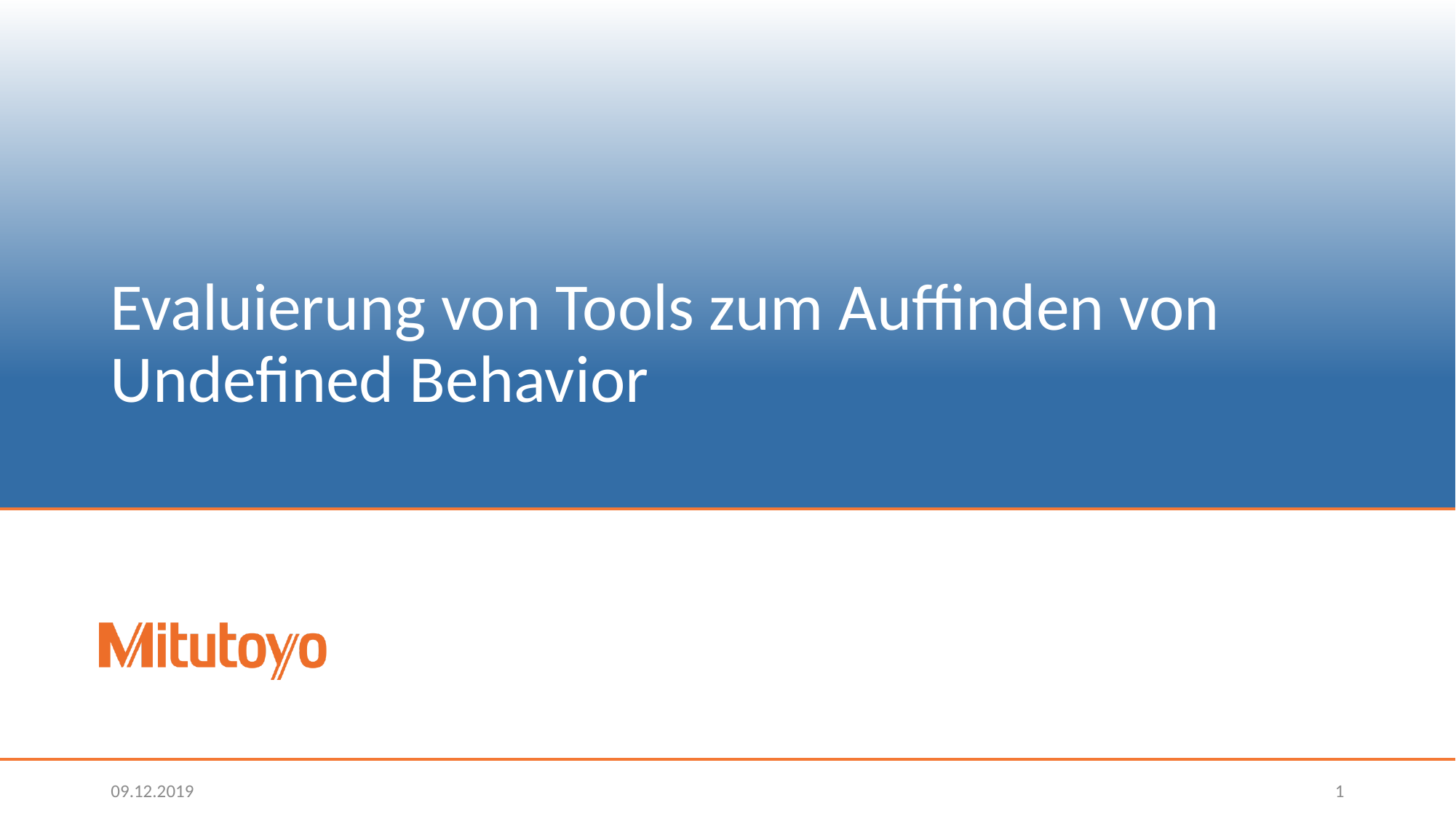

# Evaluierung von Tools zum Auffinden von Undefined Behavior

09.12.2019

1